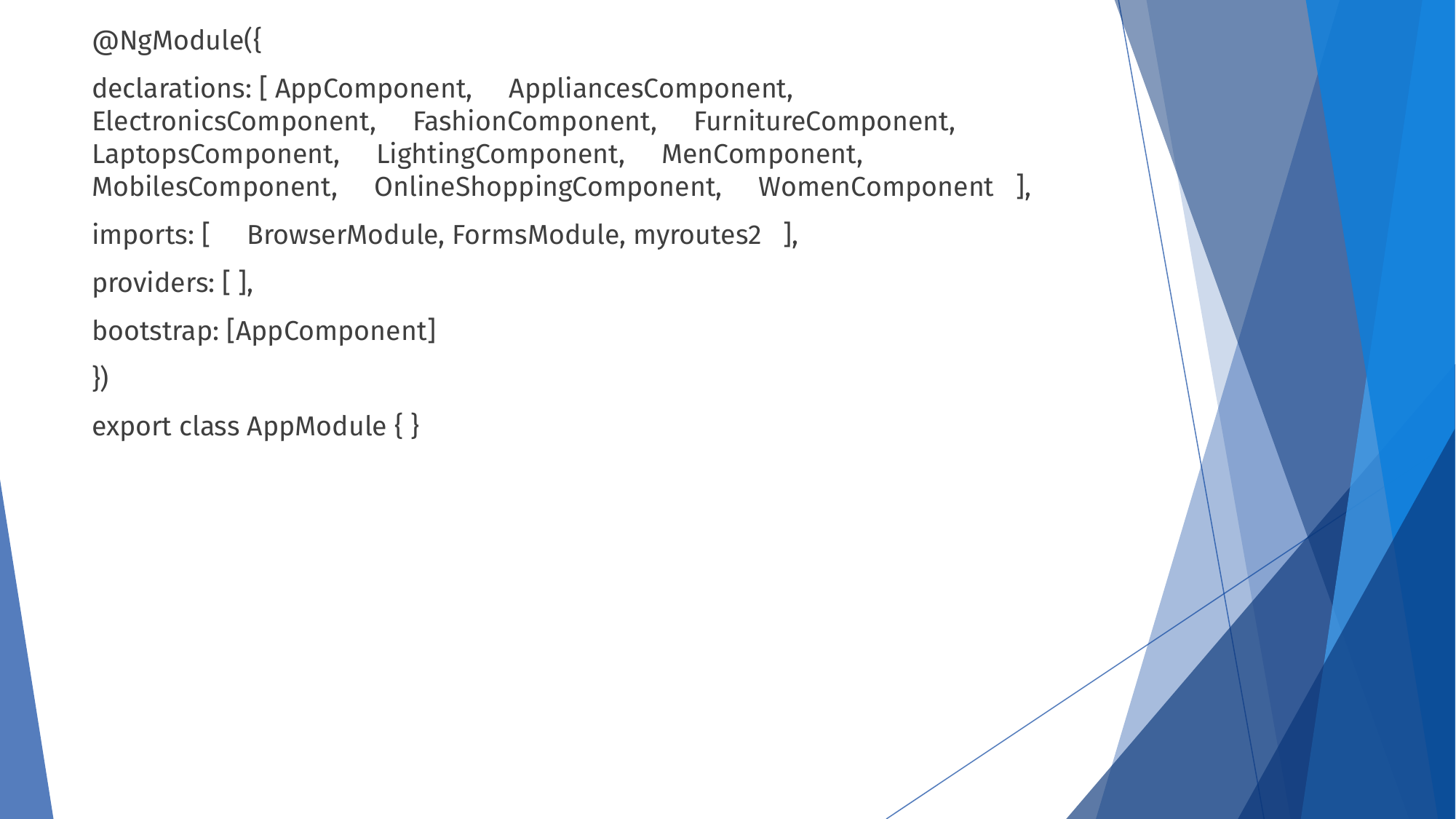

@NgModule({
declarations: [ AppComponent,     AppliancesComponent,     ElectronicsComponent,     FashionComponent,     FurnitureComponent,     LaptopsComponent,     LightingComponent,     MenComponent,     MobilesComponent,     OnlineShoppingComponent,     WomenComponent   ],
imports: [     BrowserModule, FormsModule, myroutes2   ],
providers: [ ],
bootstrap: [AppComponent]
})
export class AppModule { }